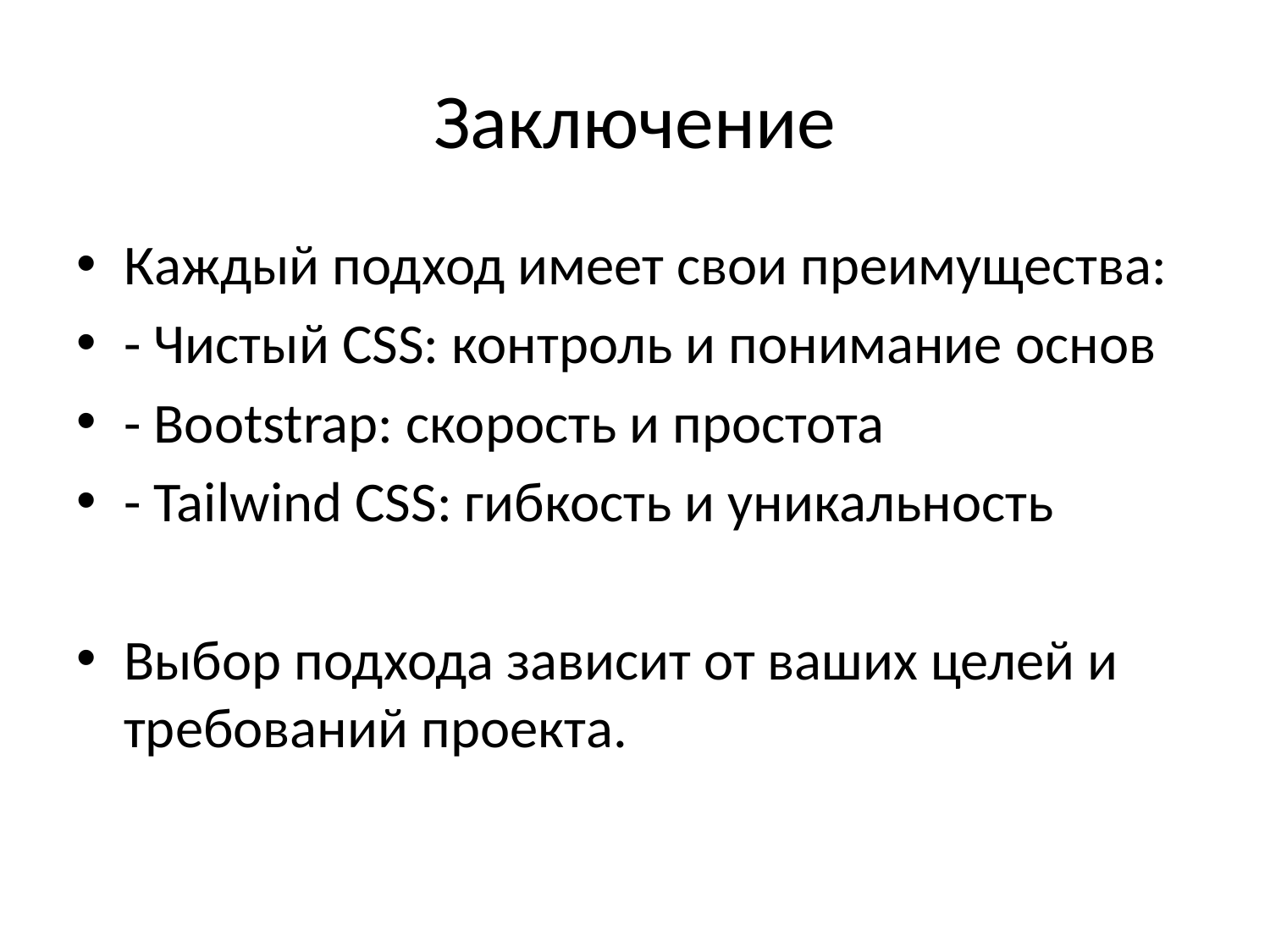

# Заключение
Каждый подход имеет свои преимущества:
- Чистый CSS: контроль и понимание основ
- Bootstrap: скорость и простота
- Tailwind CSS: гибкость и уникальность

Выбор подхода зависит от ваших целей и требований проекта.